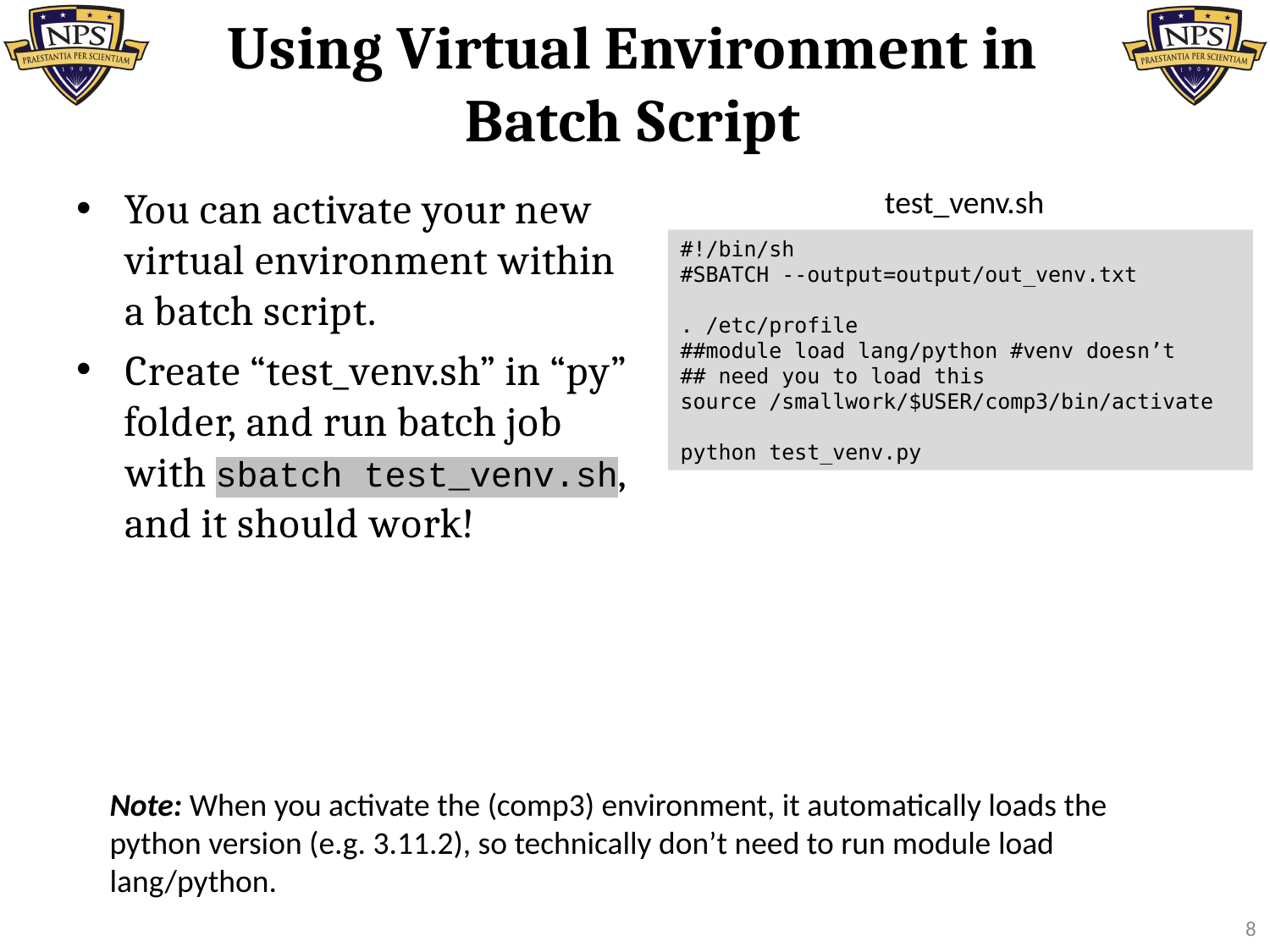

# Using Virtual Environment in Batch Script
You can activate your new virtual environment within a batch script.
Create “test_venv.sh” in “py” folder, and run batch job with sbatch test_venv.sh, and it should work!
test_venv.sh
#!/bin/sh
#SBATCH --output=output/out_venv.txt

. /etc/profile
##module load lang/python #venv doesn’t
## need you to load this
source /smallwork/$USER/comp3/bin/activate

python test_venv.py
Note: When you activate the (comp3) environment, it automatically loads the python version (e.g. 3.11.2), so technically don’t need to run module load lang/python.
8